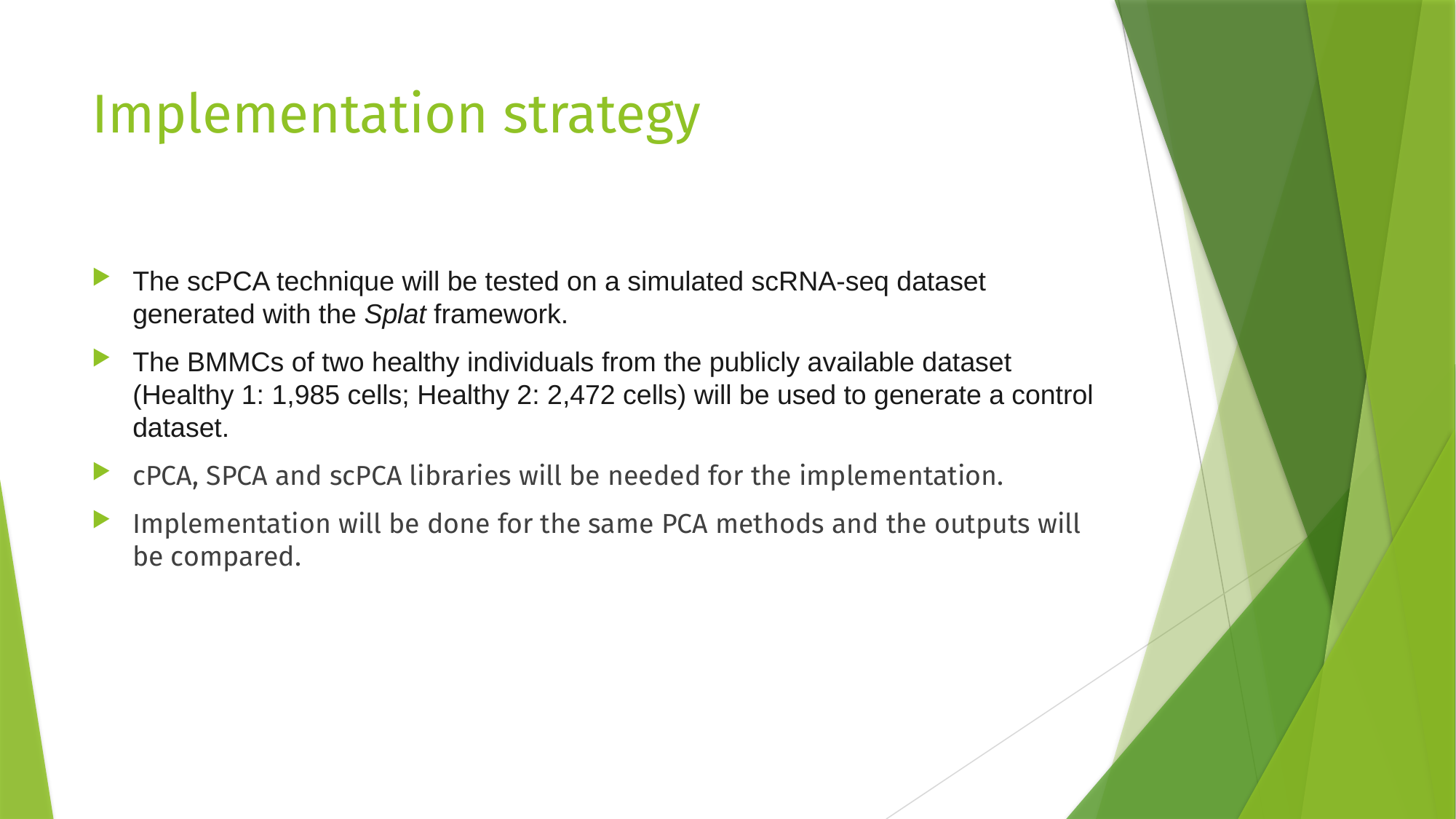

# Implementation strategy
The scPCA technique will be tested on a simulated scRNA-seq dataset generated with the Splat framework.
The BMMCs of two healthy individuals from the publicly available dataset (Healthy 1: 1,985 cells; Healthy 2: 2,472 cells) will be used to generate a control dataset.
cPCA, SPCA and scPCA libraries will be needed for the implementation.
Implementation will be done for the same PCA methods and the outputs will be compared.